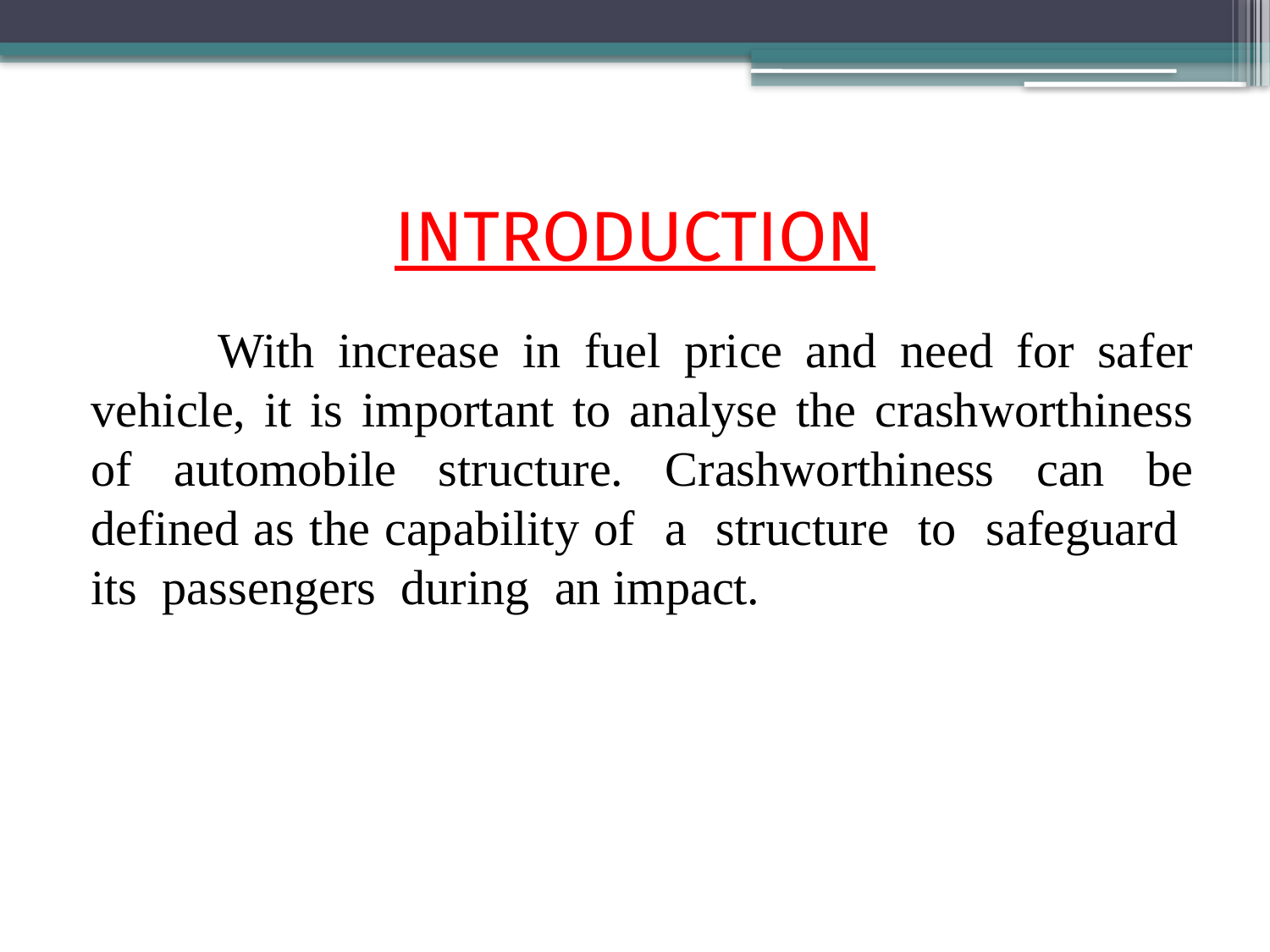

# INTRODUCTION
	With increase in fuel price and need for safer vehicle, it is important to analyse the crashworthiness of automobile structure. Crashworthiness can be defined as the capability of  a  structure  to  safeguard  its  passengers  during  an impact.